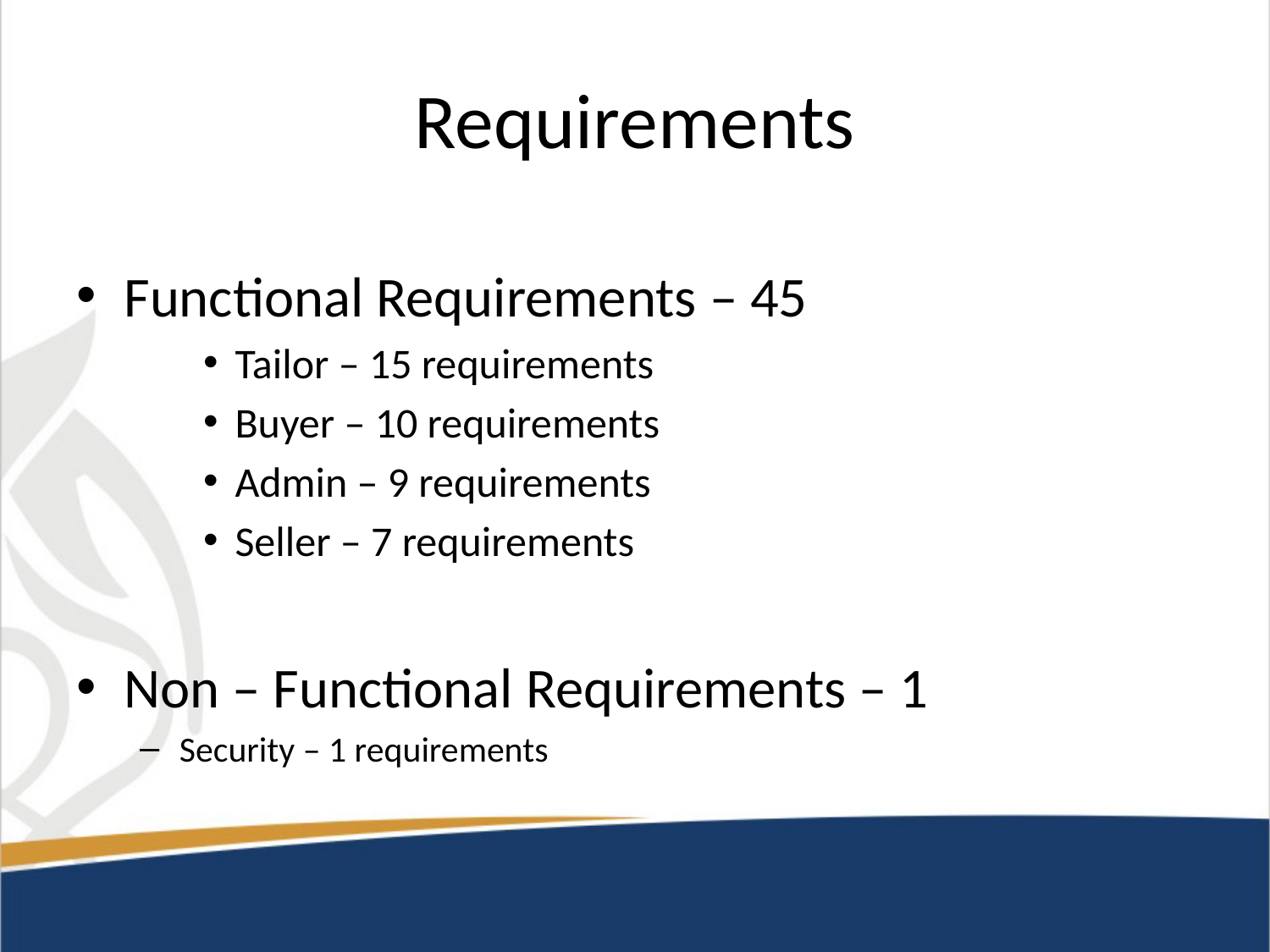

# Requirements
Functional Requirements – 45
Tailor – 15 requirements
Buyer – 10 requirements
Admin – 9 requirements
Seller – 7 requirements

Non – Functional Requirements – 1
Security – 1 requirements